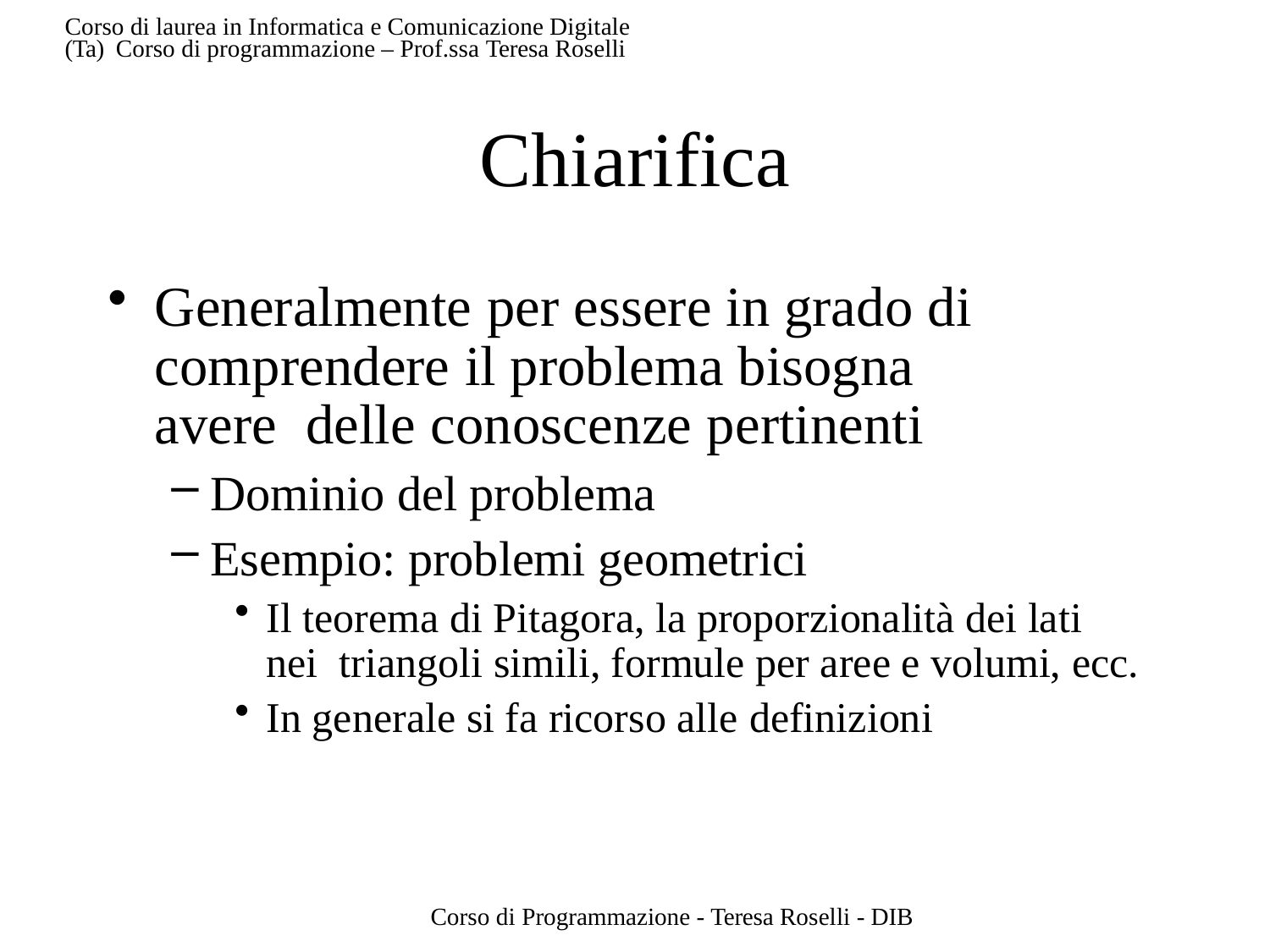

Corso di laurea in Informatica e Comunicazione Digitale (Ta)  Corso di programmazione – Prof.ssa Teresa Roselli
# Chiarifica
Generalmente per essere in grado di  comprendere il problema bisogna avere  delle conoscenze pertinenti
Dominio del problema
Esempio: problemi geometrici
Il teorema di Pitagora, la proporzionalità dei lati nei  triangoli simili, formule per aree e volumi, ecc.
In generale si fa ricorso alle definizioni
Corso di Programmazione - Teresa Roselli - DIB